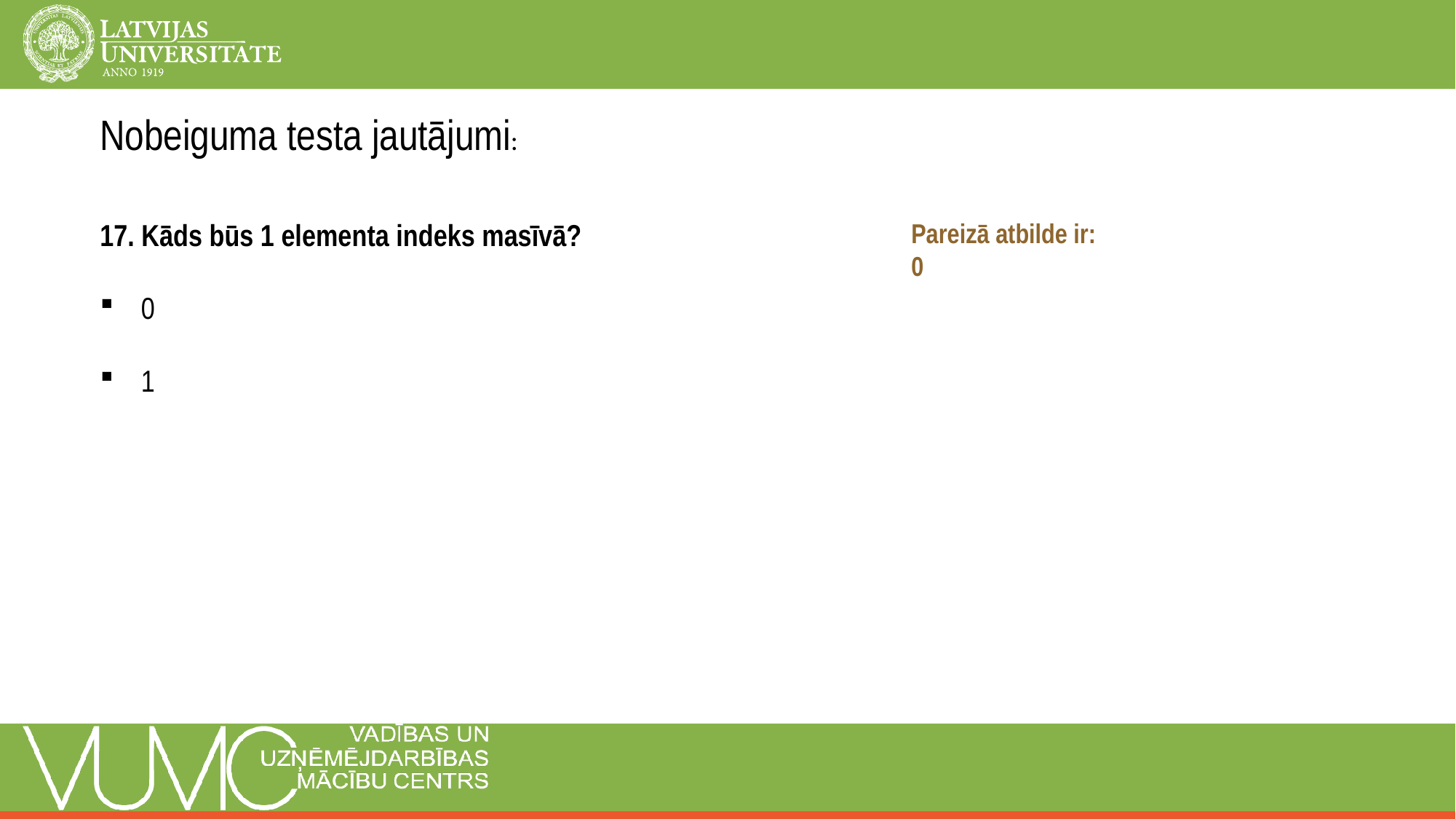

Nobeiguma testa jautājumi:
17. Kāds būs 1 elementa indeks masīvā?

0

1
Pareizā atbilde ir:
0